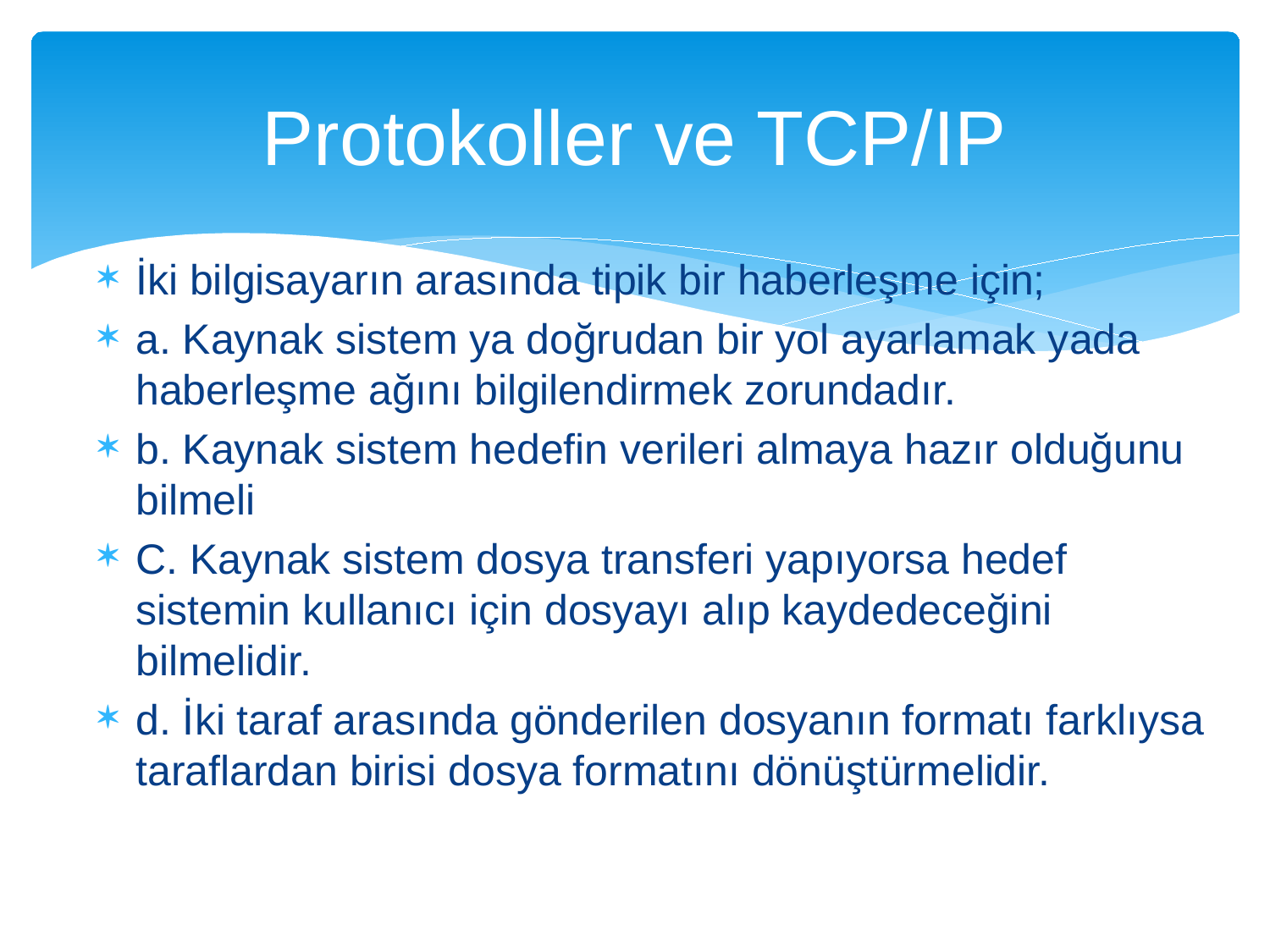

# Protokoller ve TCP/IP
İki bilgisayarın arasında tipik bir haberleşme için;
a. Kaynak sistem ya doğrudan bir yol ayarlamak yada haberleşme ağını bilgilendirmek zorundadır.
b. Kaynak sistem hedefin verileri almaya hazır olduğunu bilmeli
C. Kaynak sistem dosya transferi yapıyorsa hedef sistemin kullanıcı için dosyayı alıp kaydedeceğini bilmelidir.
d. İki taraf arasında gönderilen dosyanın formatı farklıysa taraflardan birisi dosya formatını dönüştürmelidir.